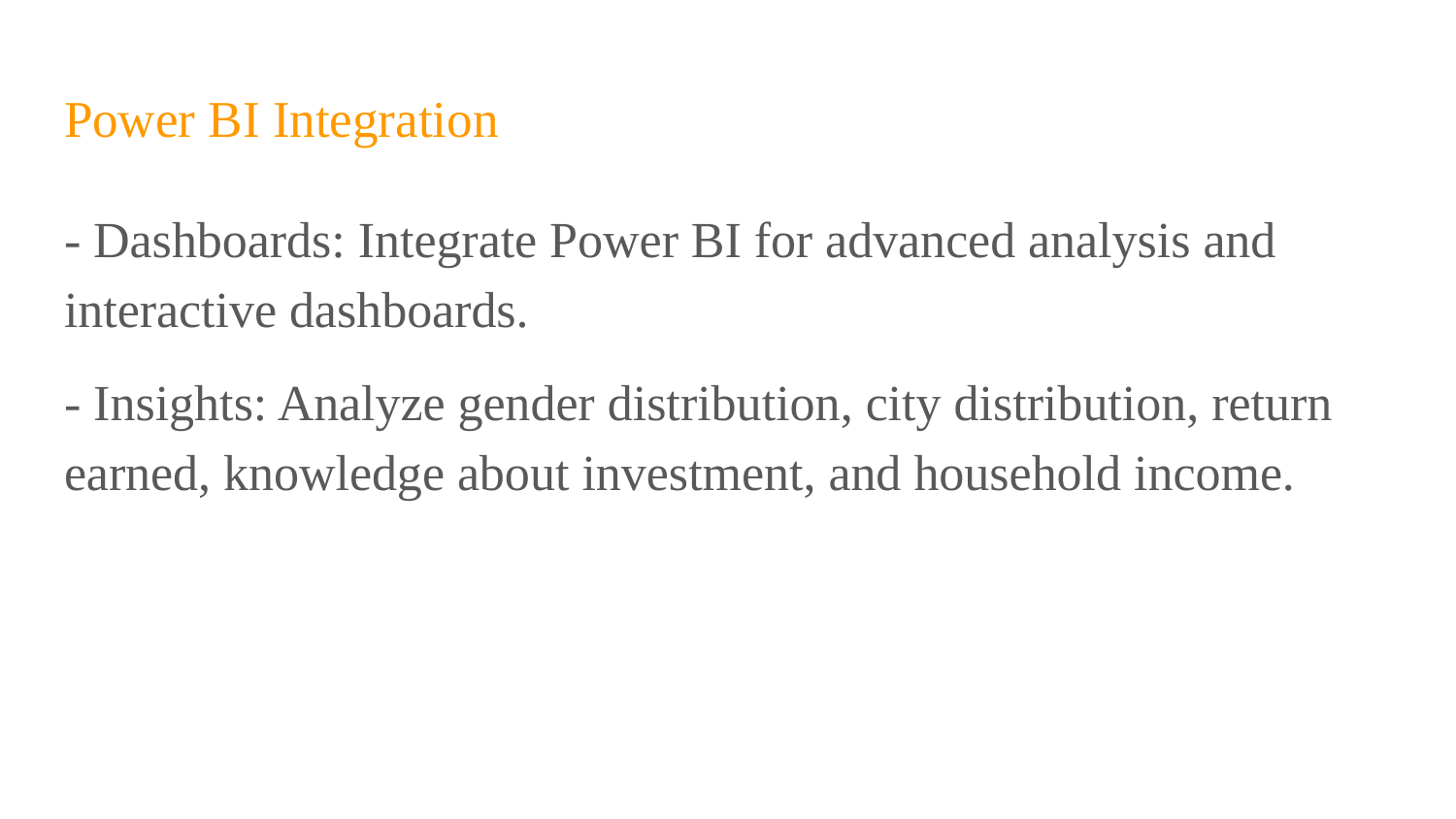

# Power BI Integration

- Dashboards: Integrate Power BI for advanced analysis and interactive dashboards.
- Insights: Analyze gender distribution, city distribution, return earned, knowledge about investment, and household income.